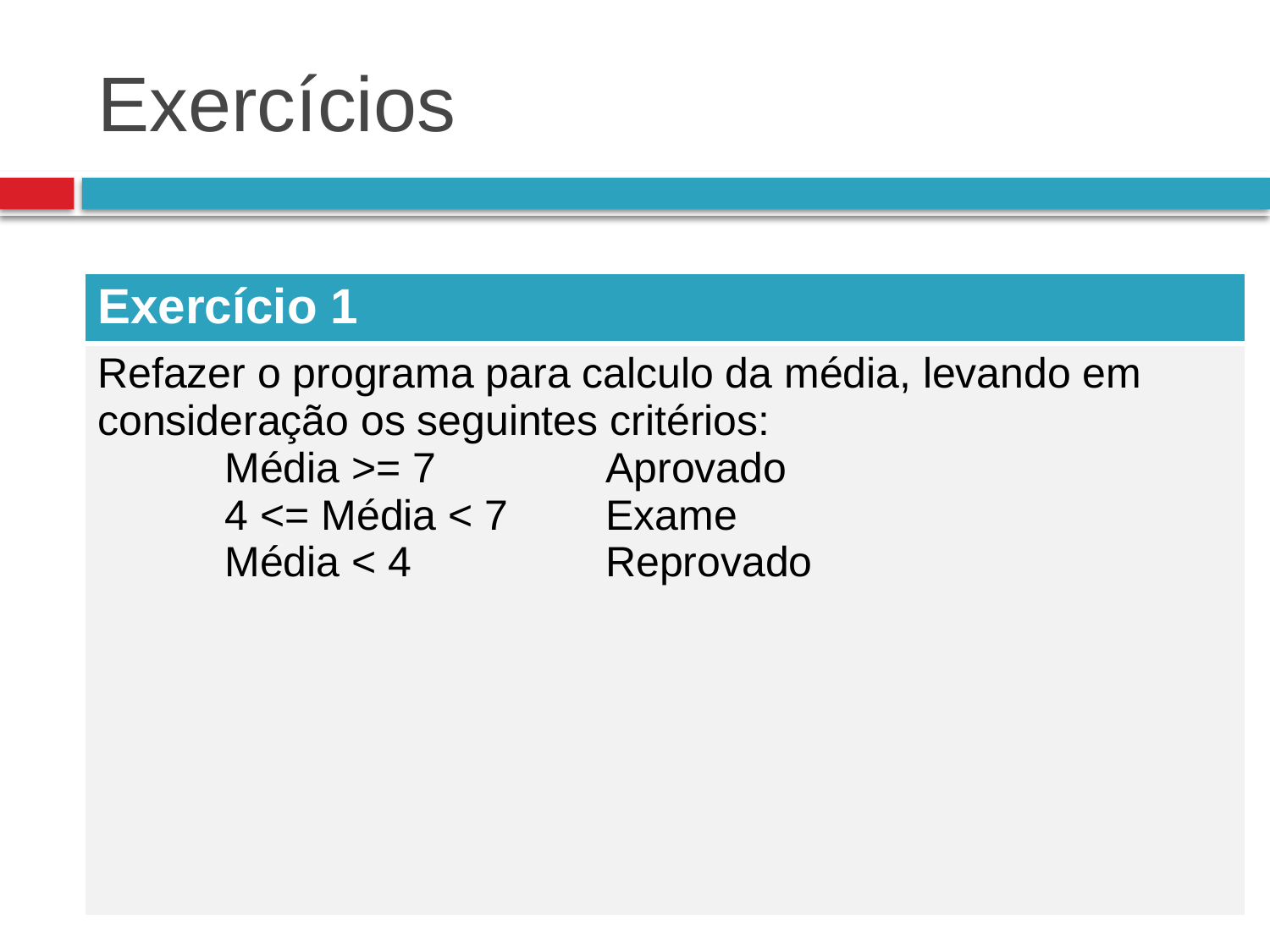

# Exercícios
| Exercício 1 |
| --- |
| Refazer o programa para calculo da média, levando em consideração os seguintes critérios: Média >= 7 Aprovado 4 <= Média < 7 Exame Média < 4 Reprovado |